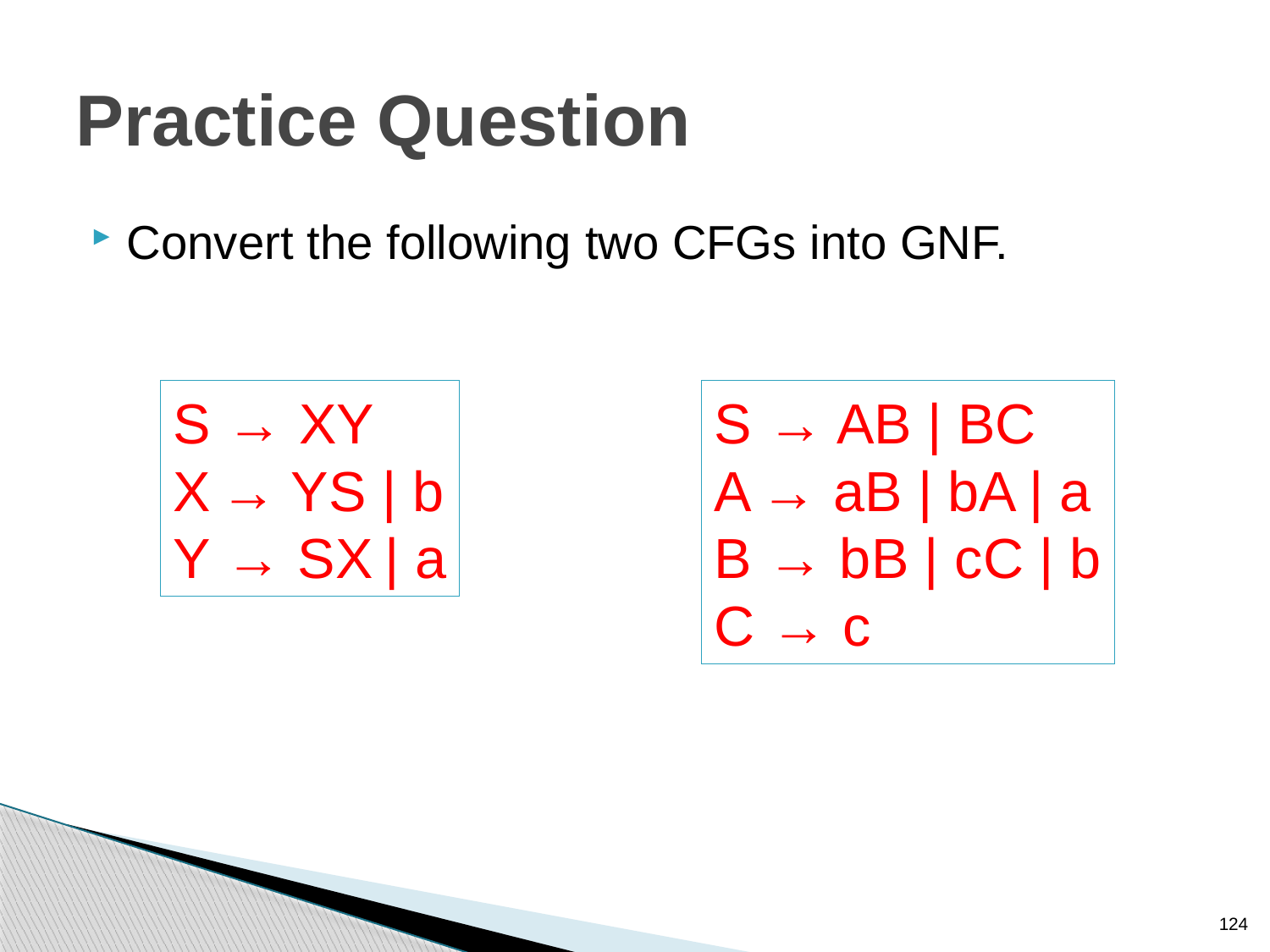

# Practice Question
Convert the following two CFGs into GNF.
S → XY
X → YS | b
Y → SX | a
S → AB | BC
A → aB | bA | a
B → bB | cC | b
C → c
124